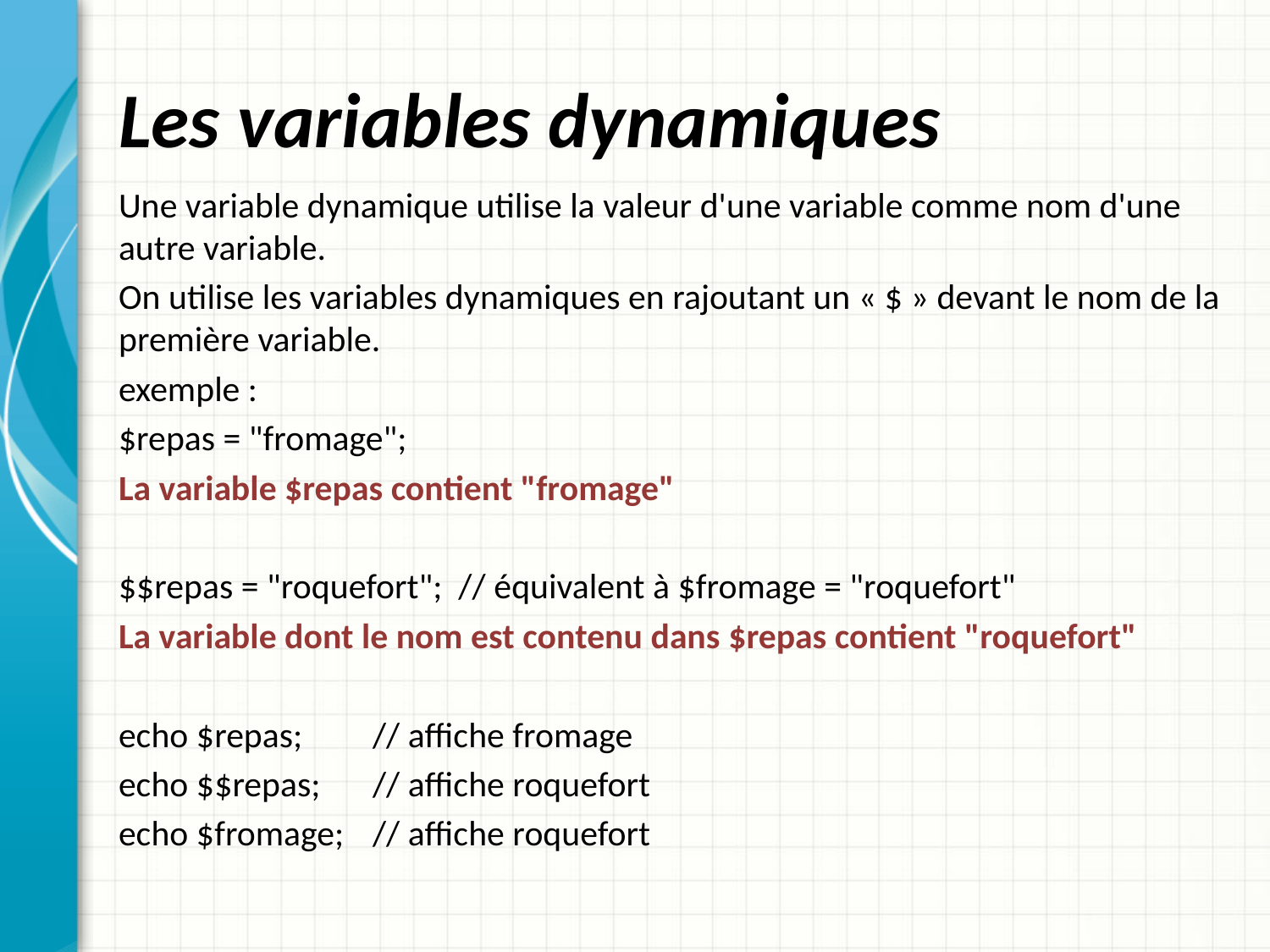

# Les variables dynamiques
Une variable dynamique utilise la valeur d'une variable comme nom d'une autre variable.
On utilise les variables dynamiques en rajoutant un « $ » devant le nom de la première variable.
exemple :
$repas = "fromage";
La variable $repas contient "fromage"

$$repas = "roquefort";  // équivalent à $fromage = "roquefort"
La variable dont le nom est contenu dans $repas contient "roquefort"

echo $repas; 	// affiche fromage
echo $$repas;	// affiche roquefort
echo $fromage;	// affiche roquefort